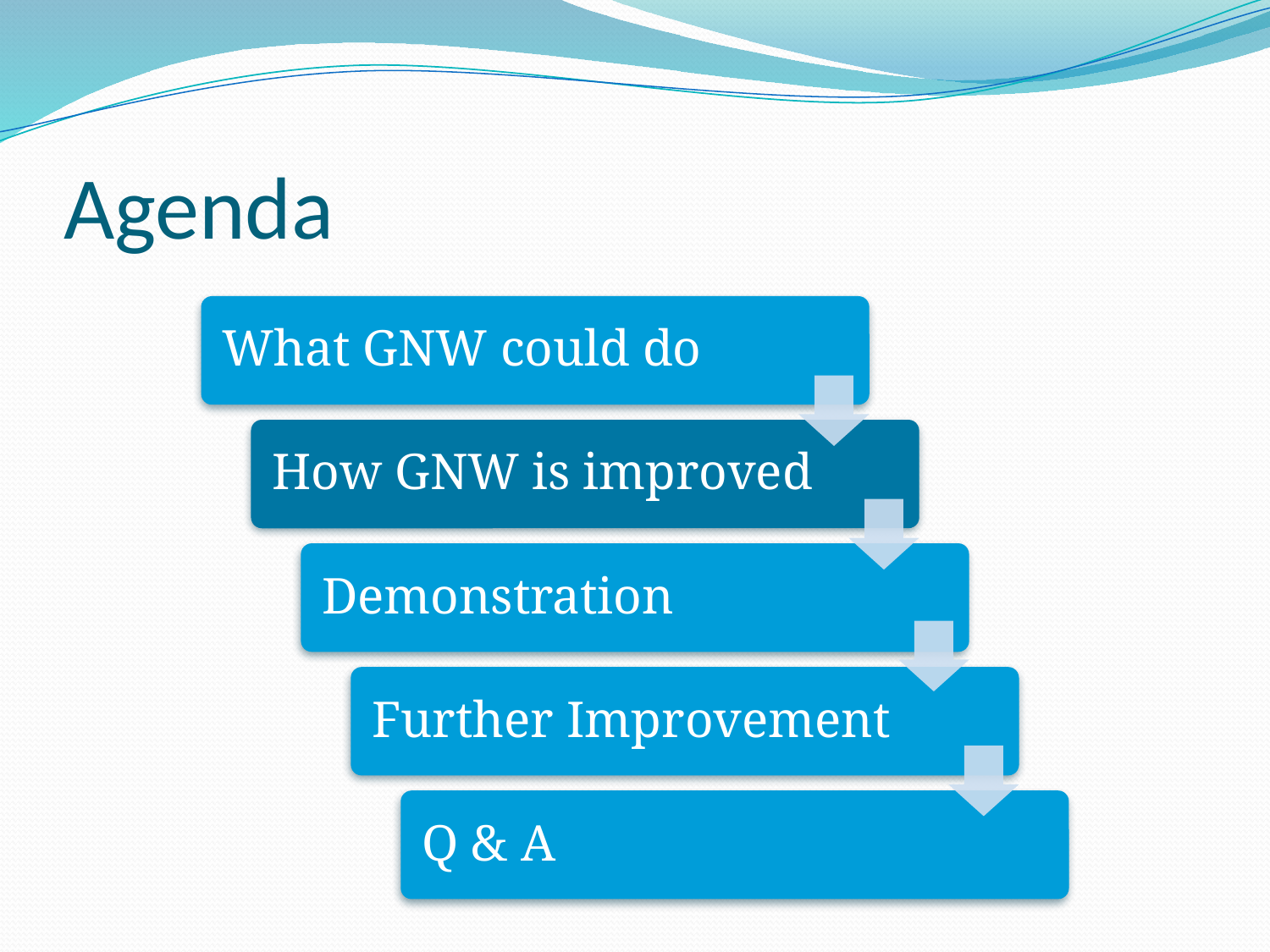

# Agenda
What GNW could do
How GNW is improved
Demonstration
Further Improvement
Q & A